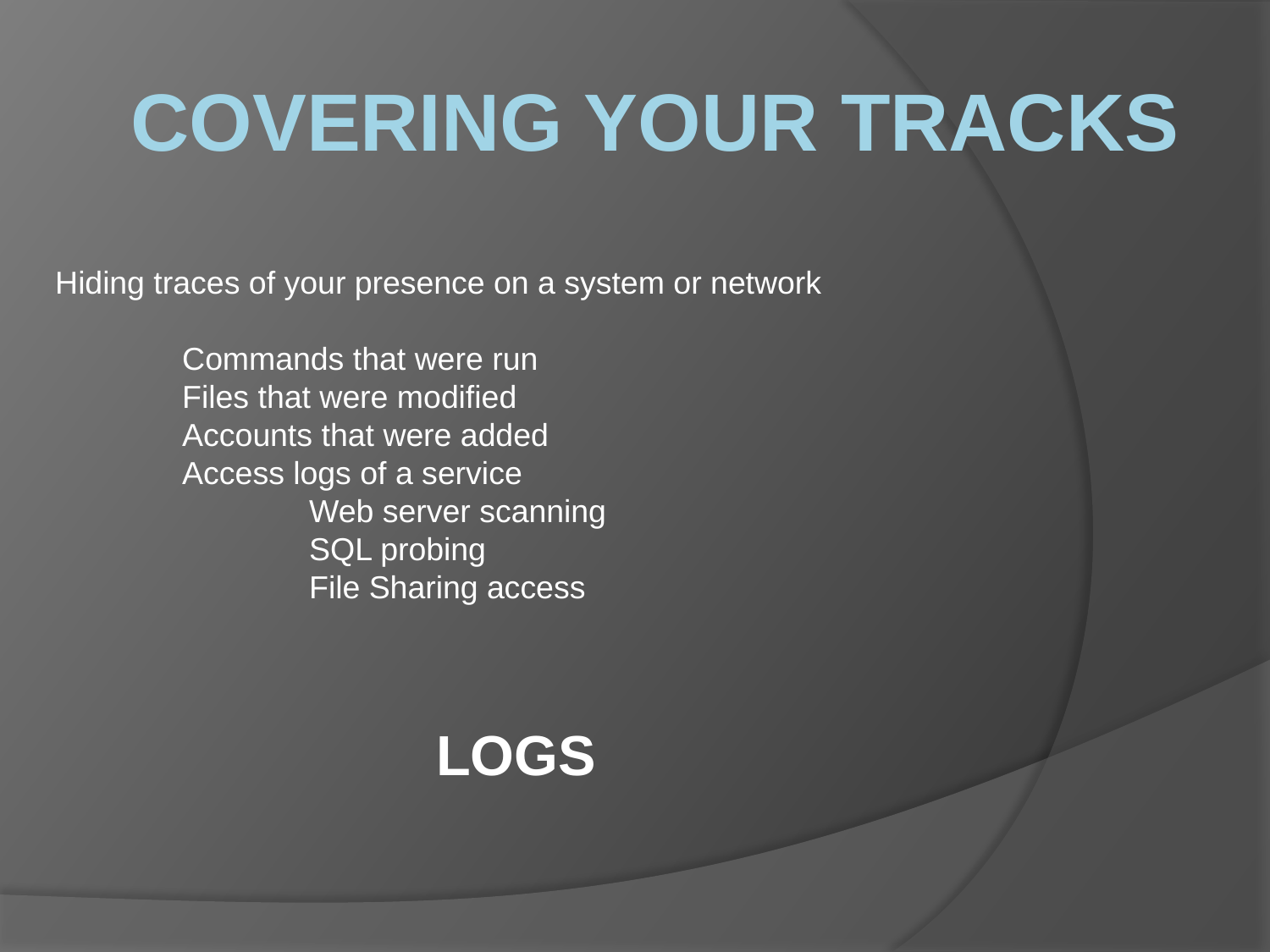

# Covering your tracks

Hiding traces of your presence on a system or network

	Commands that were run
	Files that were modified
	Accounts that were added
	Access logs of a service
		Web server scanning
		SQL probing
		File Sharing access

			LOGS